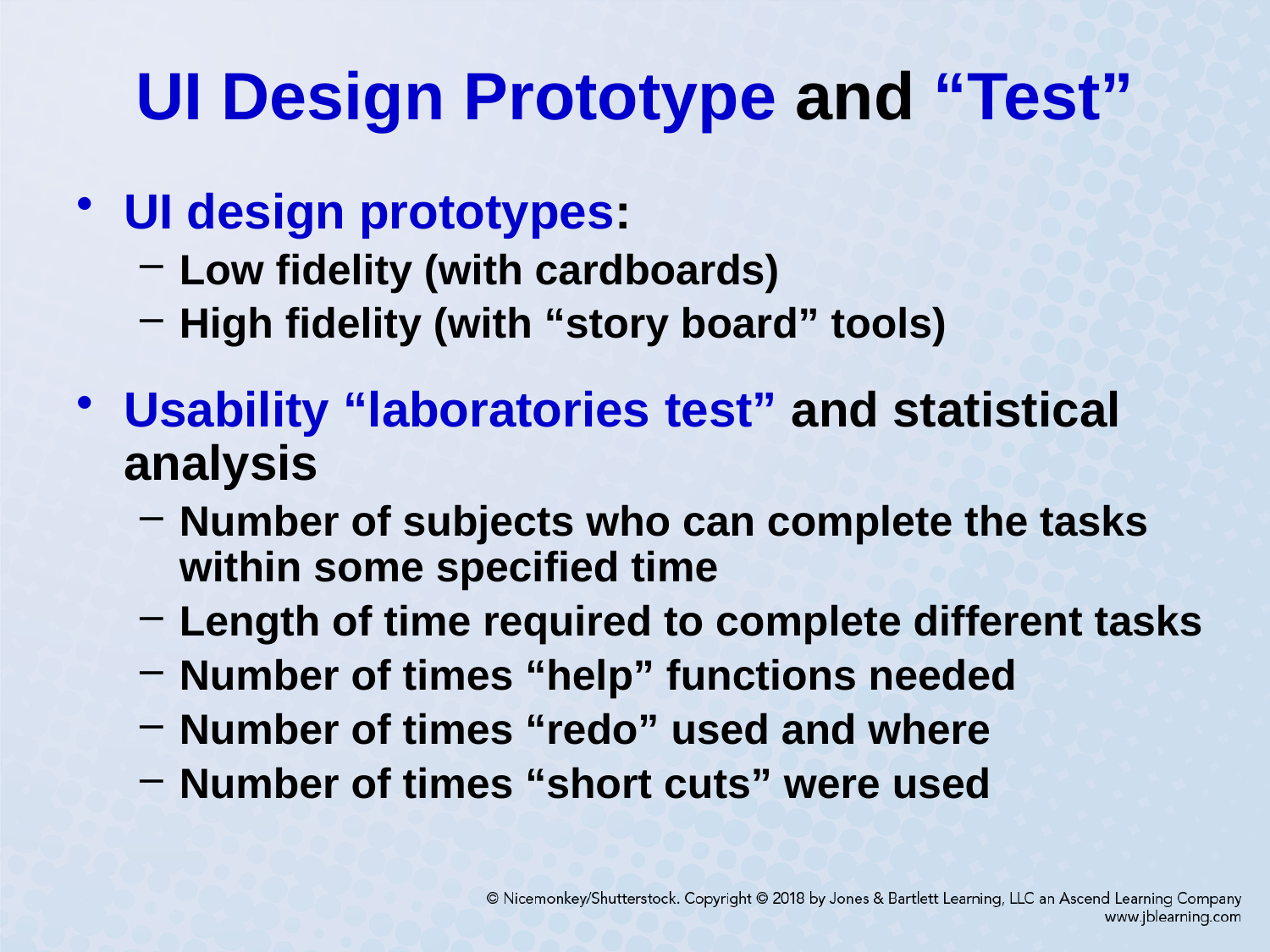

# UI Design Prototype and “Test”
UI design prototypes:
Low fidelity (with cardboards)
High fidelity (with “story board” tools)

Usability “laboratories test” and statistical analysis
Number of subjects who can complete the tasks within some specified time
Length of time required to complete different tasks
Number of times “help” functions needed
Number of times “redo” used and where
Number of times “short cuts” were used